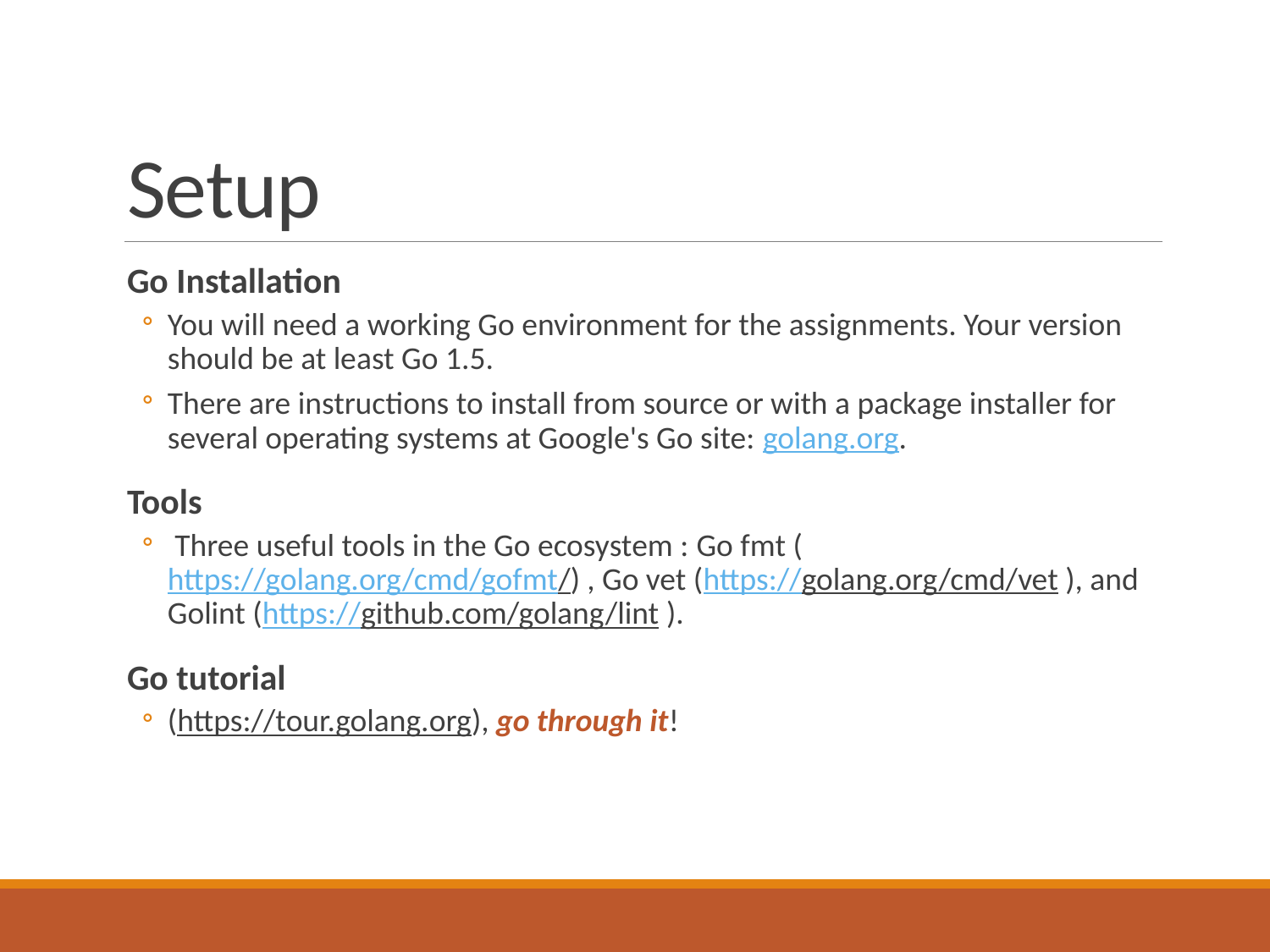

# Setup
Go Installation
You will need a working Go environment for the assignments. Your version should be at least Go 1.5.
There are instructions to install from source or with a package installer for several operating systems at Google's Go site: golang.org.
Tools
 Three useful tools in the Go ecosystem : Go fmt (https://golang.org/cmd/gofmt/) , Go vet (https://golang.org/cmd/vet ), and Golint (https://github.com/golang/lint ).
Go tutorial
(https://tour.golang.org), go through it!